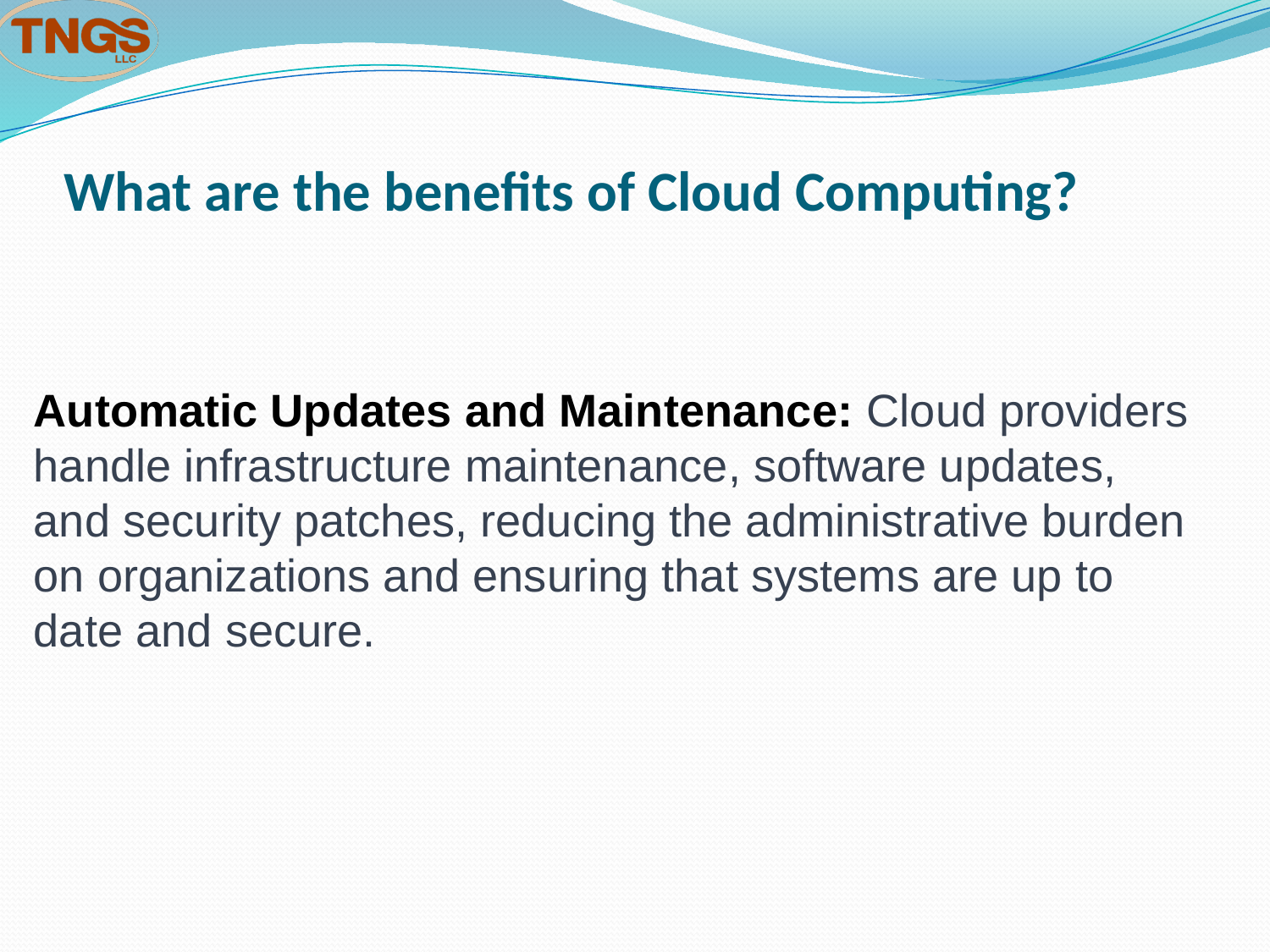

# What are the benefits of Cloud Computing?
Automatic Updates and Maintenance: Cloud providers handle infrastructure maintenance, software updates, and security patches, reducing the administrative burden on organizations and ensuring that systems are up to date and secure.